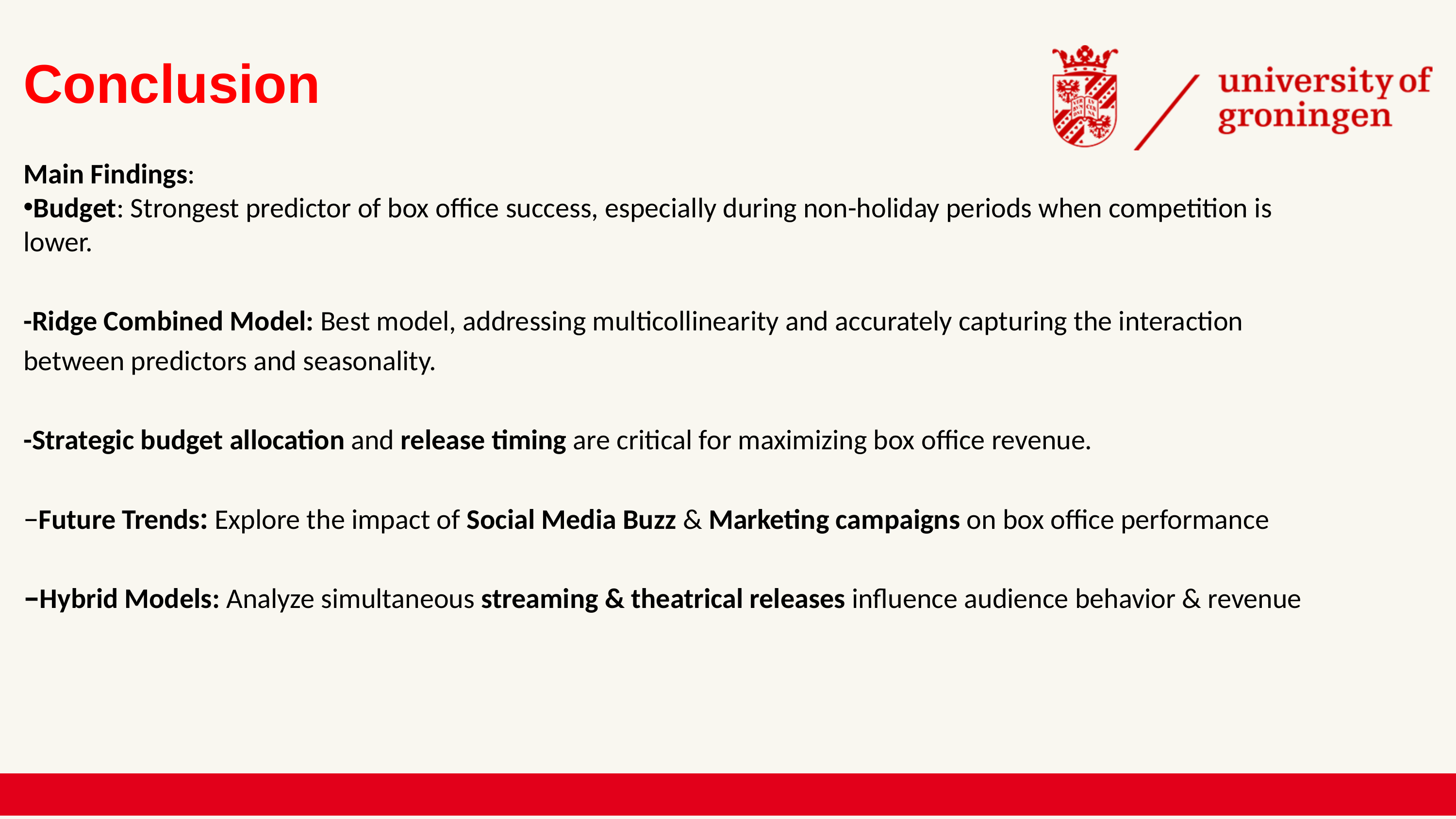

Conclusion

Main Findings:
Budget: Strongest predictor of box office success, especially during non-holiday periods when competition is lower.

-Ridge Combined Model: Best model, addressing multicollinearity and accurately capturing the interaction between predictors and seasonality.

-Strategic budget allocation and release timing are critical for maximizing box office revenue.

-Future Trends: Explore the impact of Social Media Buzz & Marketing campaigns on box office performance

-Hybrid Models: Analyze simultaneous streaming & theatrical releases influence audience behavior & revenue